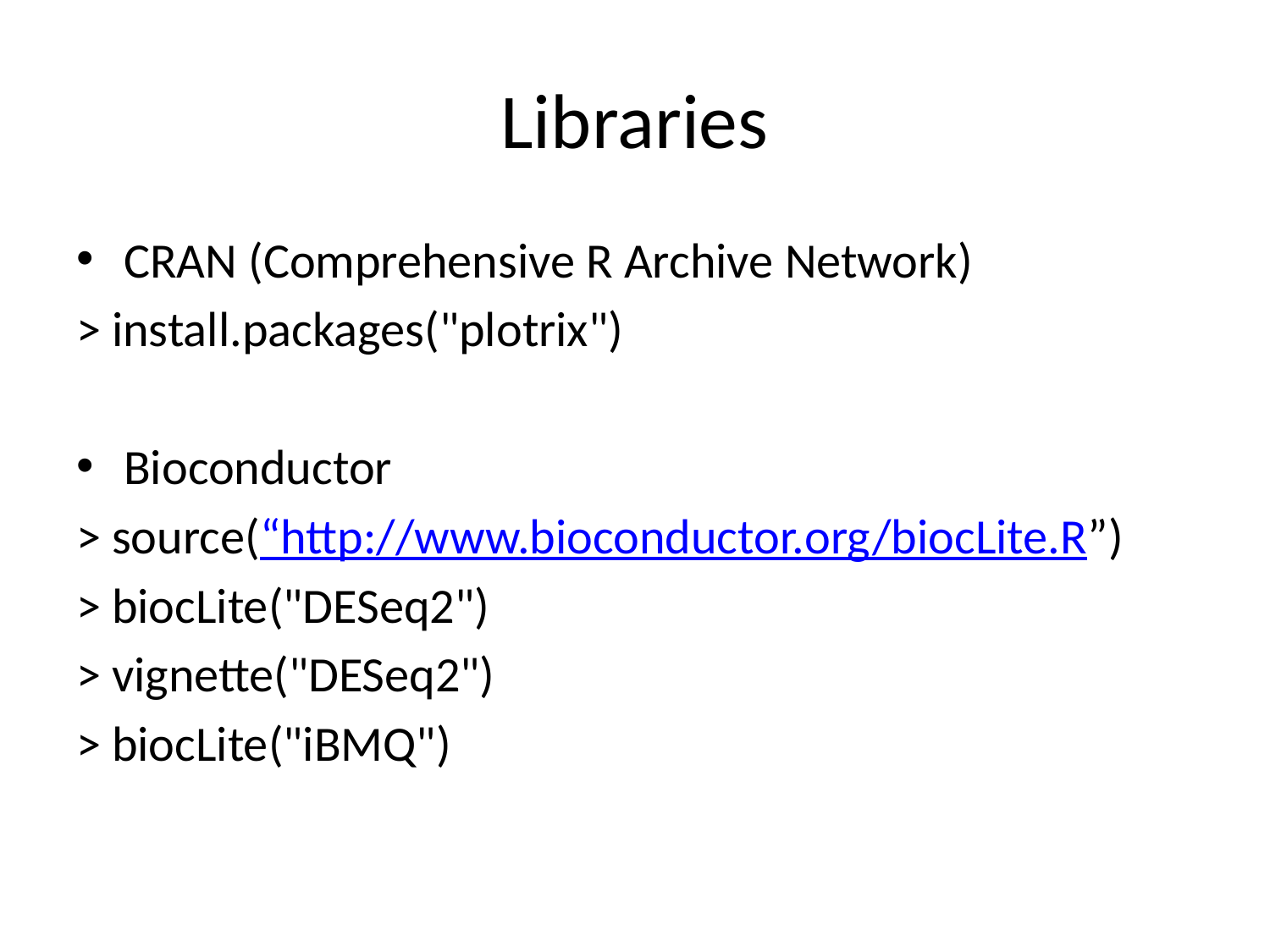

# Libraries
CRAN (Comprehensive R Archive Network)
> install.packages("plotrix")

Bioconductor
> source(“http://www.bioconductor.org/biocLite.R”)
> biocLite("DESeq2")
> vignette("DESeq2")
> biocLite("iBMQ")